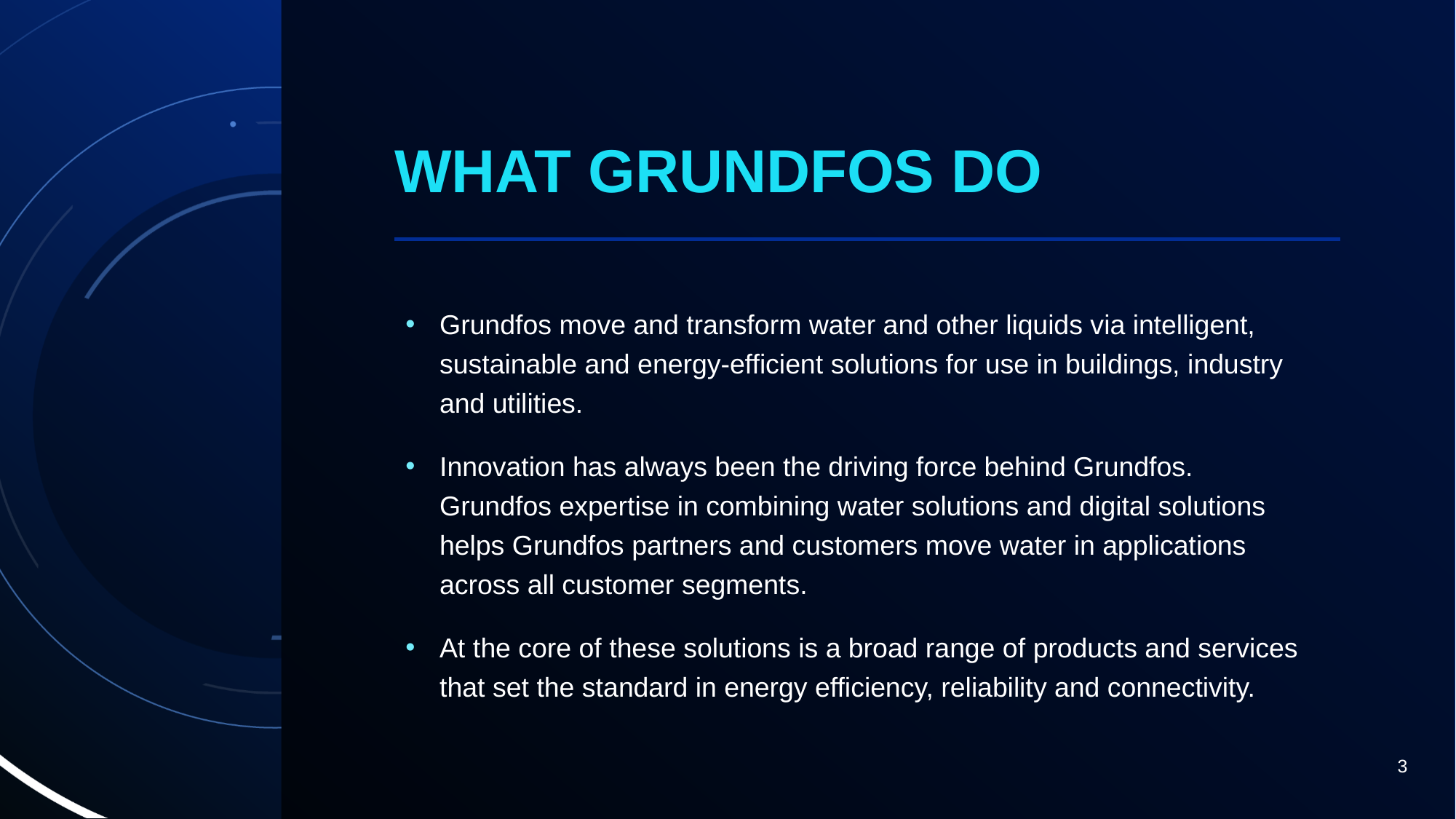

# What Grundfos do
Grundfos move and transform water and other liquids via intelligent, sustainable and energy-efficient solutions for use in buildings, industry and utilities.
Innovation has always been the driving force behind Grundfos. Grundfos expertise in combining water solutions and digital solutions helps Grundfos partners and customers move water in applications across all customer segments.
At the core of these solutions is a broad range of products and services that set the standard in energy efficiency, reliability and connectivity.

3